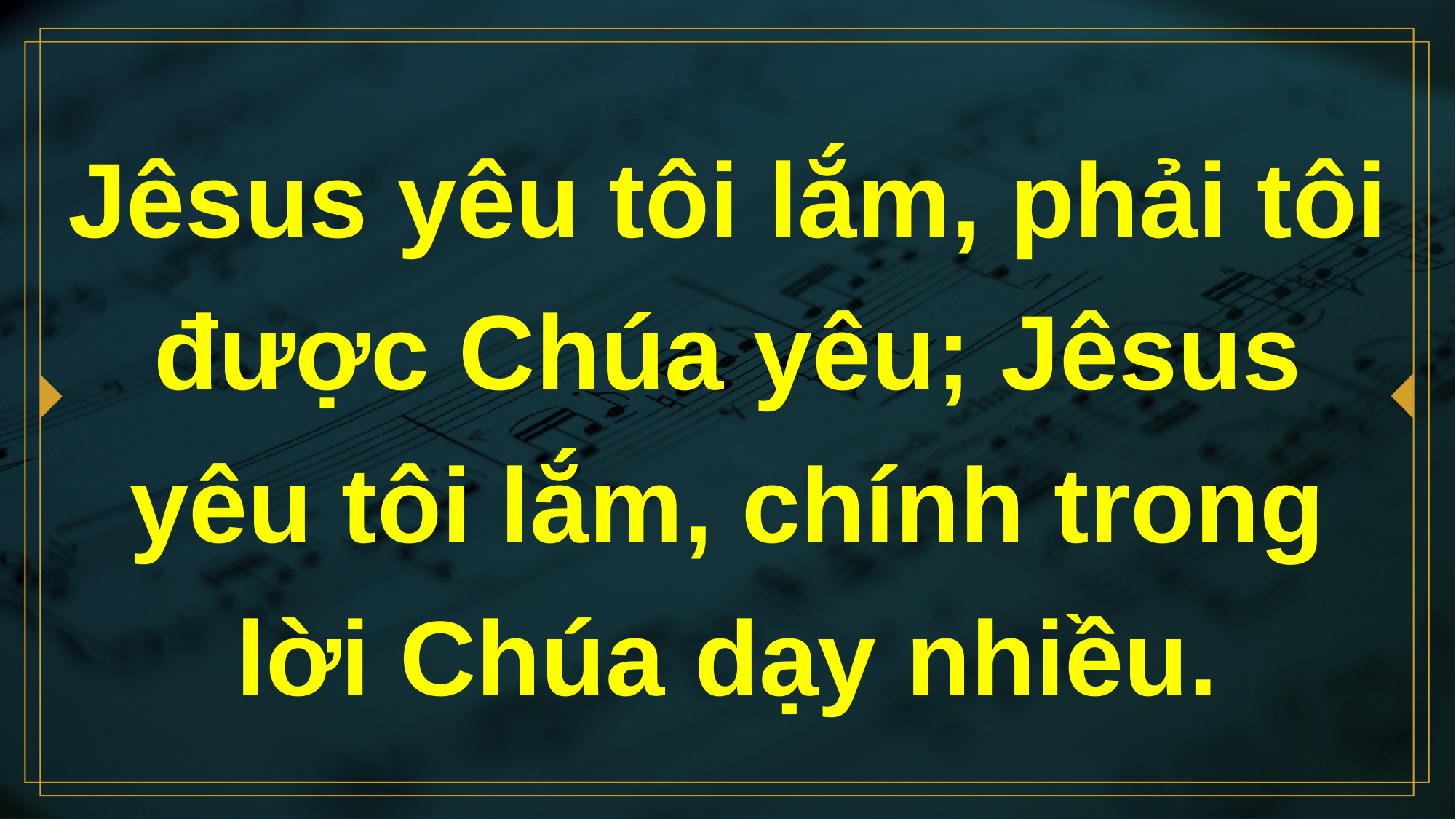

# Jêsus yêu tôi lắm, phải tôi được Chúa yêu; Jêsus yêu tôi lắm, chính trong lời Chúa dạy nhiều.